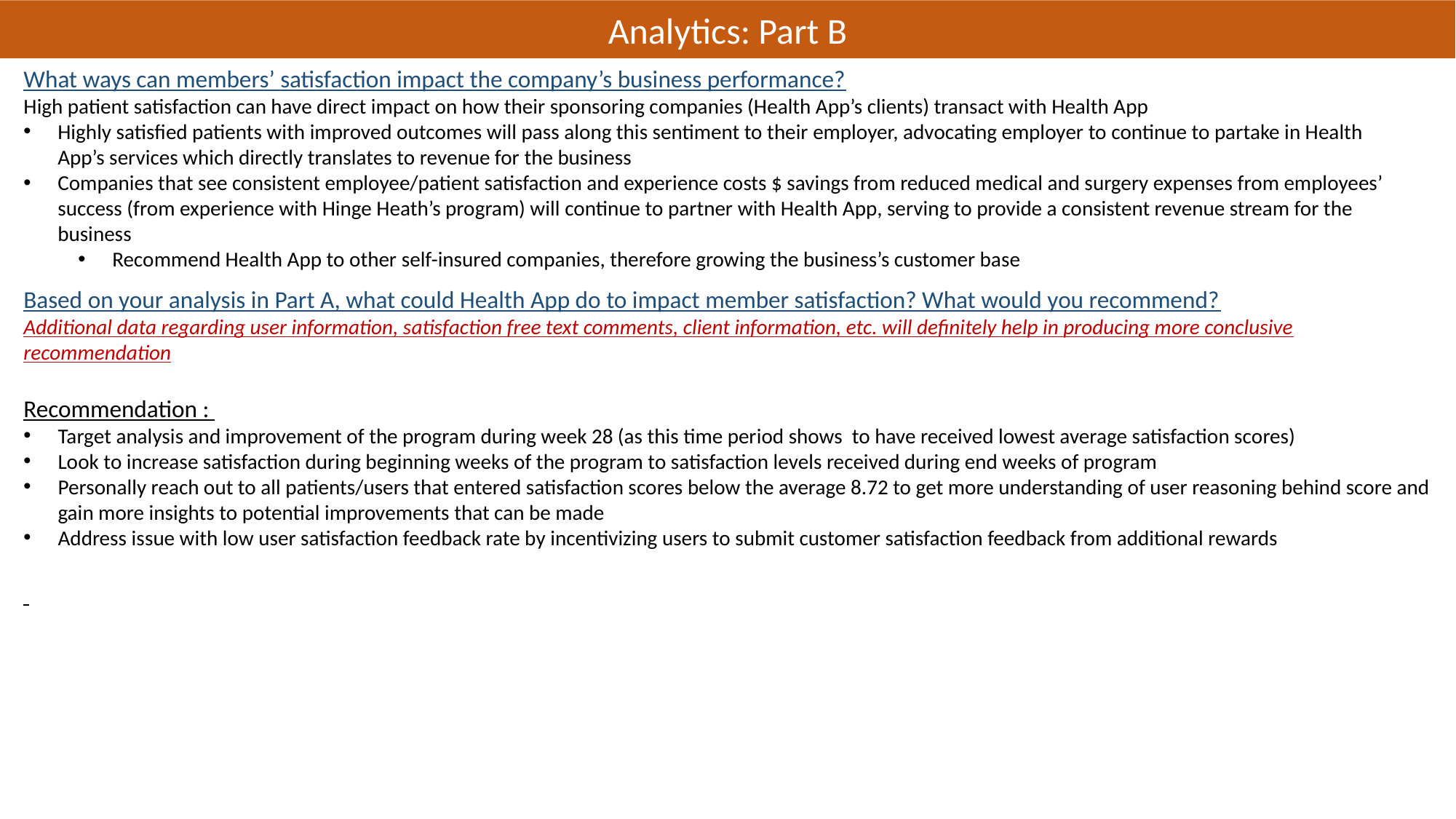

Analytics: Part B
What ways can members’ satisfaction impact the company’s business performance?
High patient satisfaction can have direct impact on how their sponsoring companies (Health App’s clients) transact with Health App
Highly satisfied patients with improved outcomes will pass along this sentiment to their employer, advocating employer to continue to partake in Health App’s services which directly translates to revenue for the business
Companies that see consistent employee/patient satisfaction and experience costs $ savings from reduced medical and surgery expenses from employees’ success (from experience with Hinge Heath’s program) will continue to partner with Health App, serving to provide a consistent revenue stream for the business
Recommend Health App to other self-insured companies, therefore growing the business’s customer base
Based on your analysis in Part A, what could Health App do to impact member satisfaction? What would you recommend?
Additional data regarding user information, satisfaction free text comments, client information, etc. will definitely help in producing more conclusive recommendation

Recommendation :
Target analysis and improvement of the program during week 28 (as this time period shows  to have received lowest average satisfaction scores)
Look to increase satisfaction during beginning weeks of the program to satisfaction levels received during end weeks of program
Personally reach out to all patients/users that entered satisfaction scores below the average 8.72 to get more understanding of user reasoning behind score and gain more insights to potential improvements that can be made
Address issue with low user satisfaction feedback rate by incentivizing users to submit customer satisfaction feedback from additional rewards